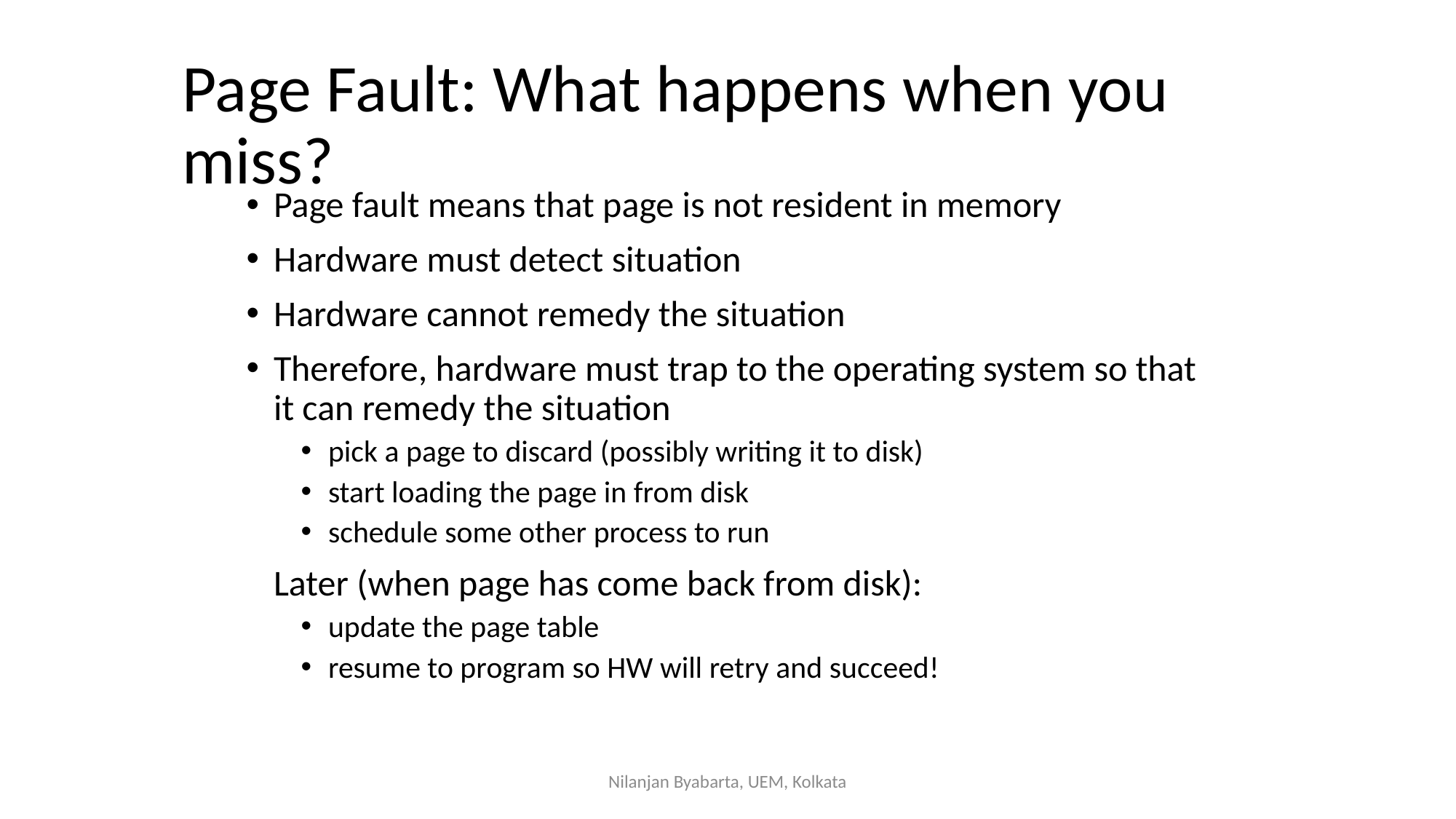

# Page Fault: What happens when you miss?
Page fault means that page is not resident in memory
Hardware must detect situation
Hardware cannot remedy the situation
Therefore, hardware must trap to the operating system so that it can remedy the situation
pick a page to discard (possibly writing it to disk)
start loading the page in from disk
schedule some other process to run
	Later (when page has come back from disk):
update the page table
resume to program so HW will retry and succeed!
Nilanjan Byabarta, UEM, Kolkata